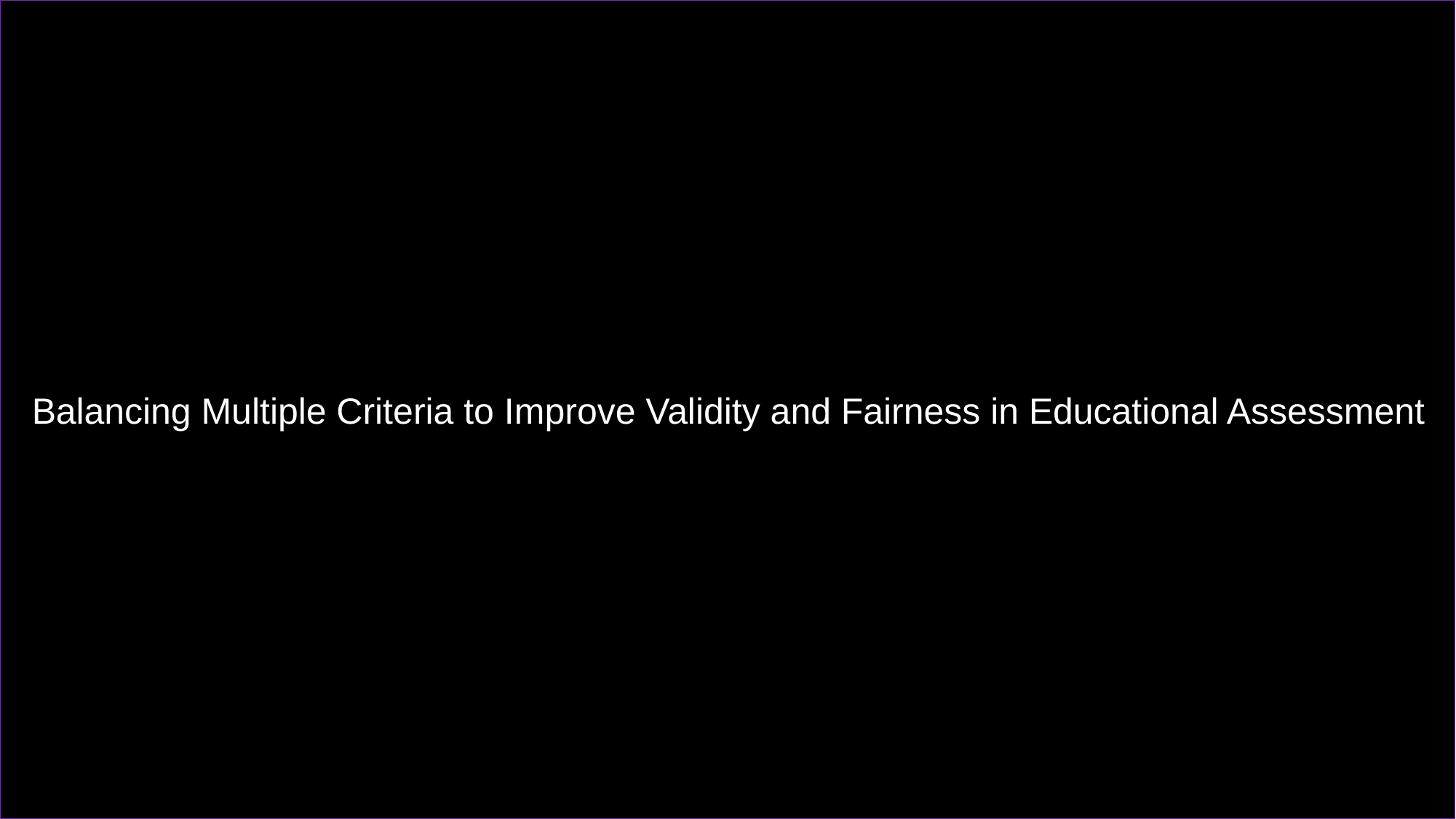

Balancing Multiple Criteria to Improve Validity and Fairness in Educational Assessment